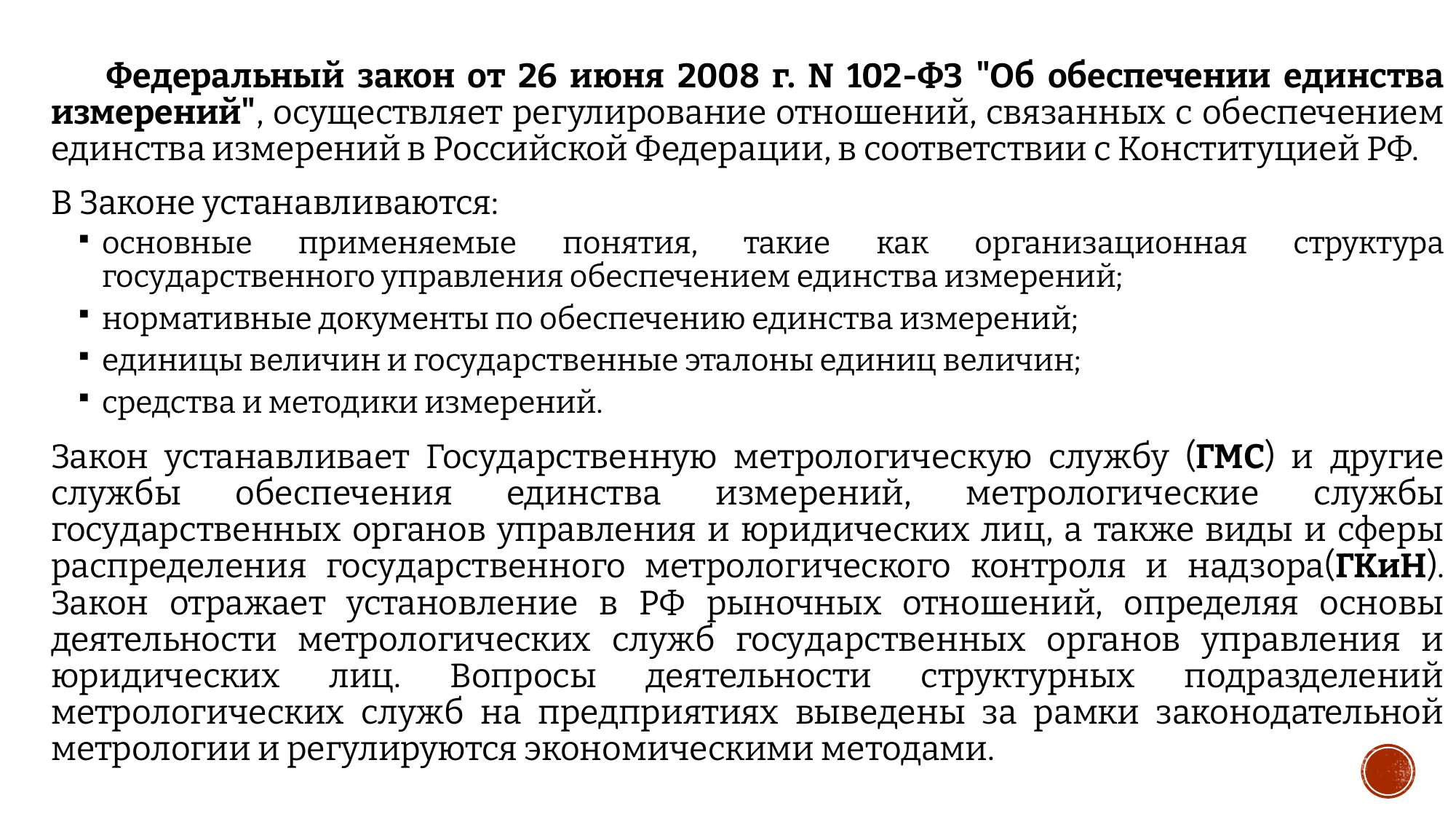

#
    Федеральный закон от 26 июня 2008 г. N 102-ФЗ "Об обеспечении единства измерений", осуществляет регулирование отношений, связанных с обеспечением единства измерений в Российской Федерации, в соответствии с Конституцией РФ.
В Законе устанавливаются:
основные применяемые понятия, такие как организационная структура государственного управления обеспечением единства измерений;
нормативные документы по обеспечению единства измерений;
единицы величин и государственные эталоны единиц величин;
средства и методики измерений.
Закон устанавливает Государственную метрологическую службу (ГМС) и другие службы обеспечения единства измерений, метрологические службы государственных органов управления и юридических лиц, а также виды и сферы распределения государственного метрологического контроля и надзора(ГКиН). Закон отражает установление в РФ рыночных отношений, определяя основы деятельности метрологических служб государственных органов управления и юридических лиц. Вопросы деятельности структурных подразделений метрологических служб на предприятиях выведены за рамки законодательной метрологии и регулируются экономическими методами.